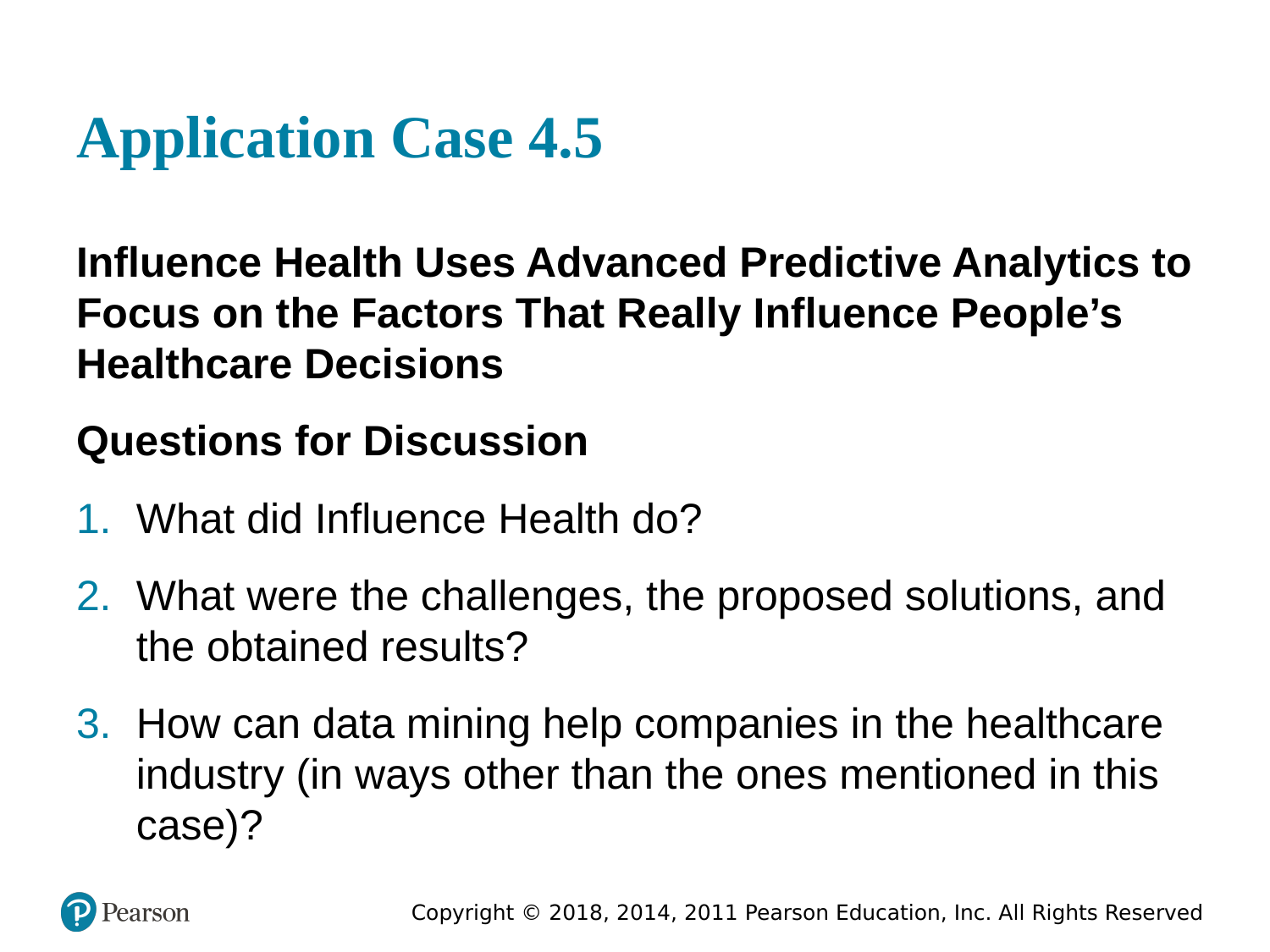

# Application Case 4.5
Influence Health Uses Advanced Predictive Analytics to Focus on the Factors That Really Influence People’s Healthcare Decisions
Questions for Discussion
What did Influence Health do?
What were the challenges, the proposed solutions, and the obtained results?
How can data mining help companies in the healthcare industry (in ways other than the ones mentioned in this case)?